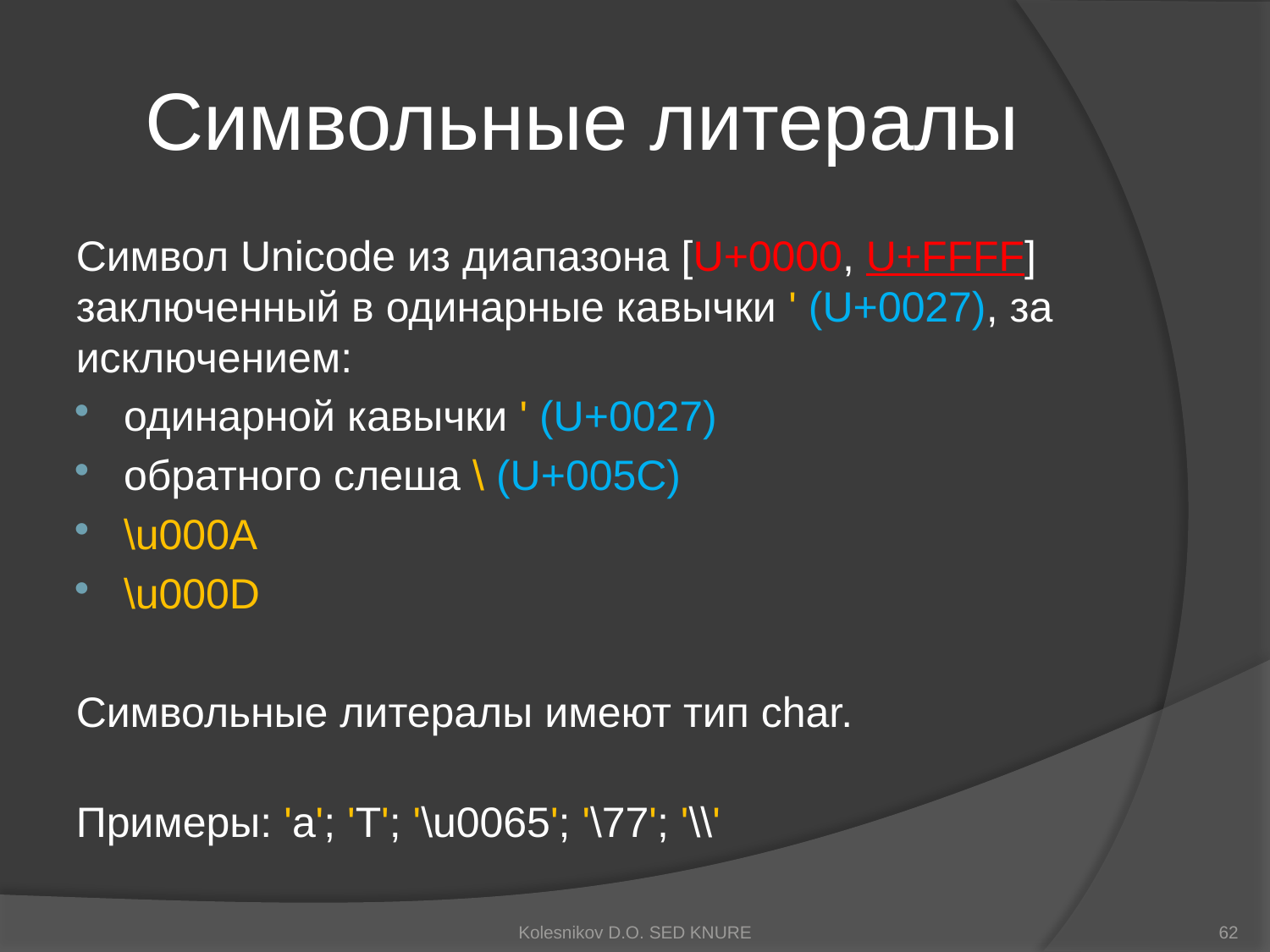

# Символьные литералы
Символ Unicode из диапазона [U+0000, U+FFFF] заключенный в одинарные кавычки ' (U+0027), за исключением:
одинарной кавычки ' (U+0027)
обратного слеша \ (U+005C)
\u000A
\u000D

Символьные литералы имеют тип char.
Примеры: 'a'; 'T'; '\u0065'; '\77'; '\\'
Kolesnikov D.O. SED KNURE
62